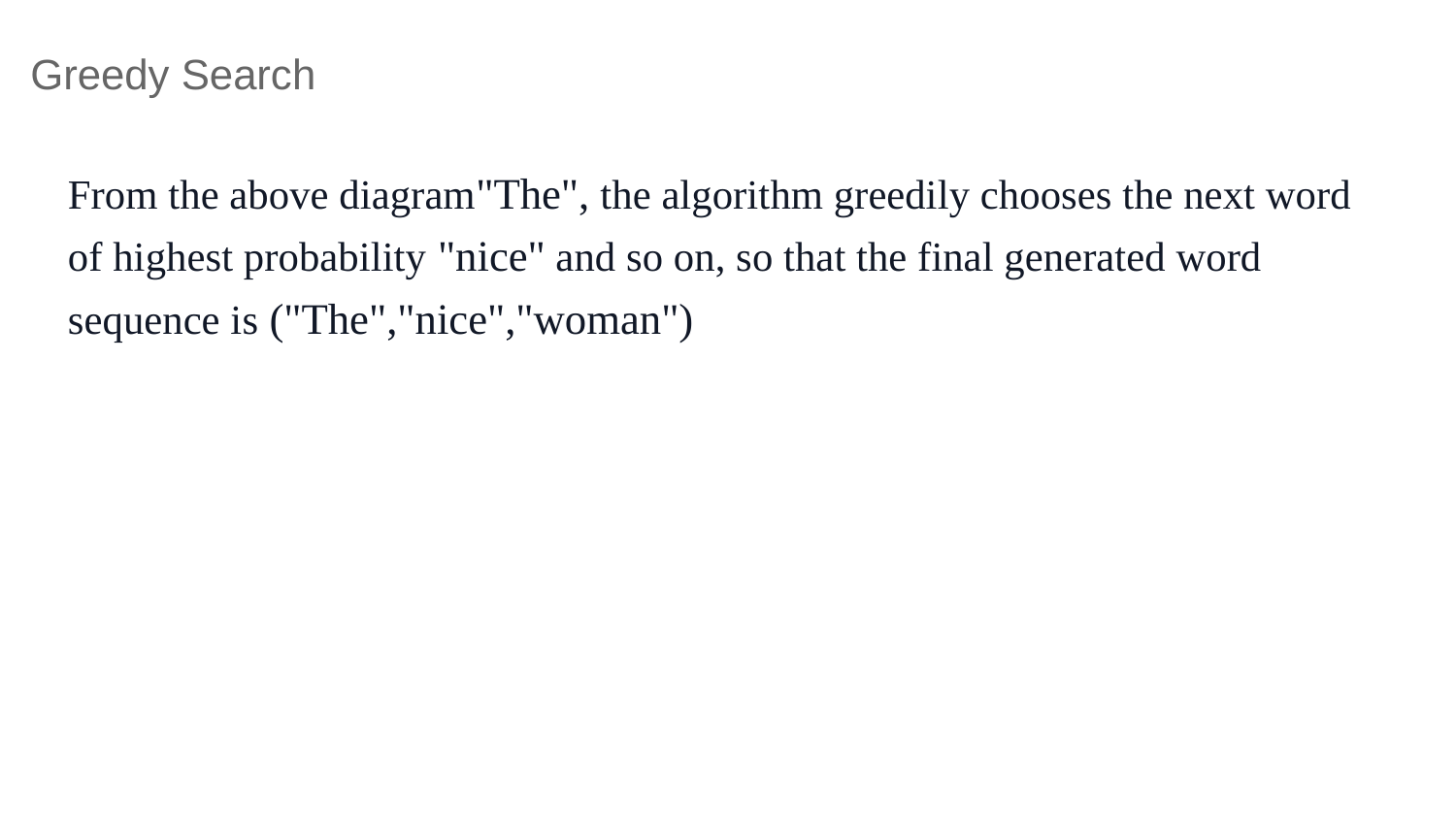

# Greedy Search

From the above diagram"The", the algorithm greedily chooses the next word of highest probability "nice" and so on, so that the final generated word sequence is ("The","nice","woman")